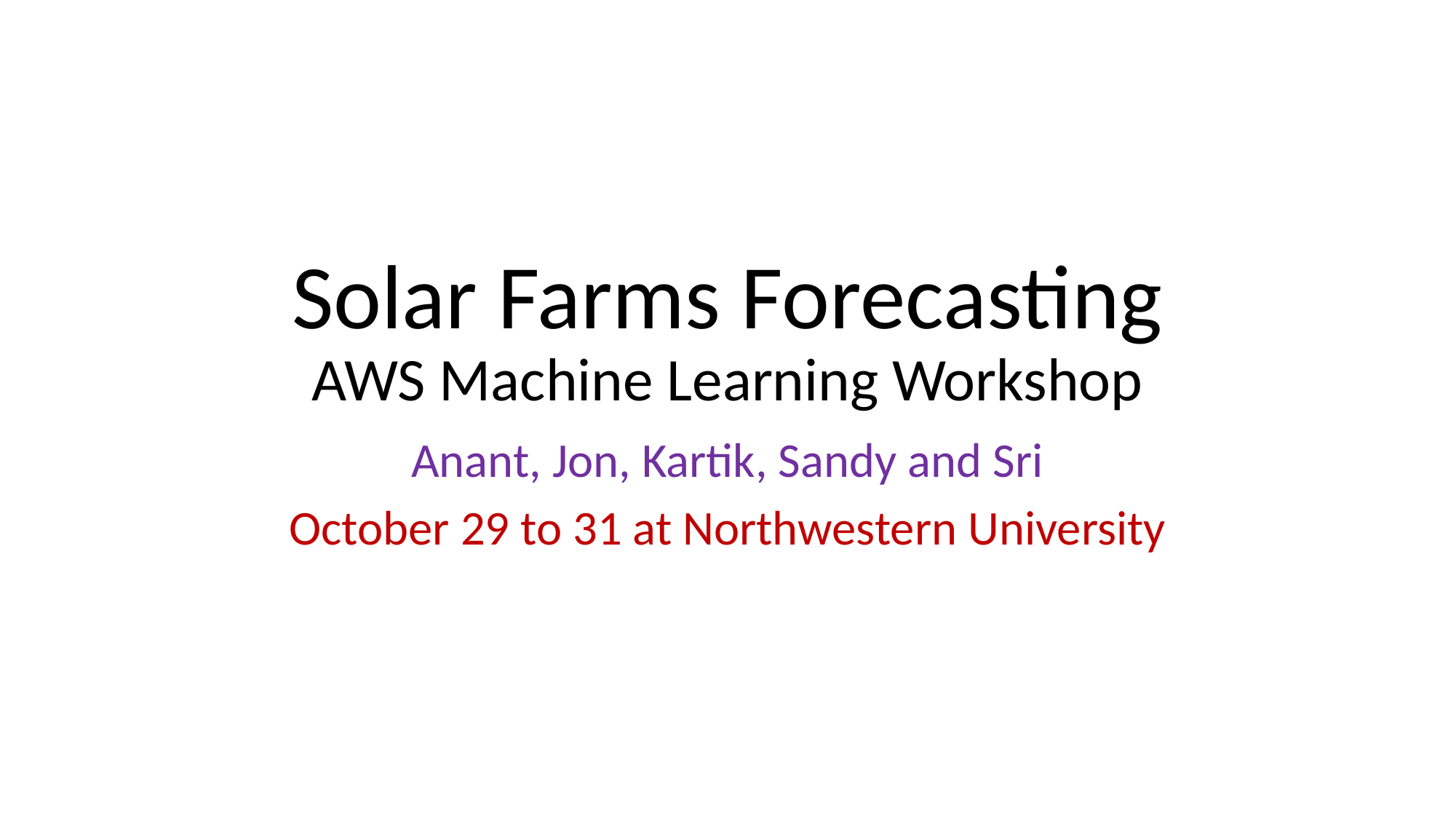

# Solar Farms Forecasting AWS Machine Learning Workshop
Anant, Jon, Kartik, Sandy and Sri
October 29 to 31 at Northwestern University